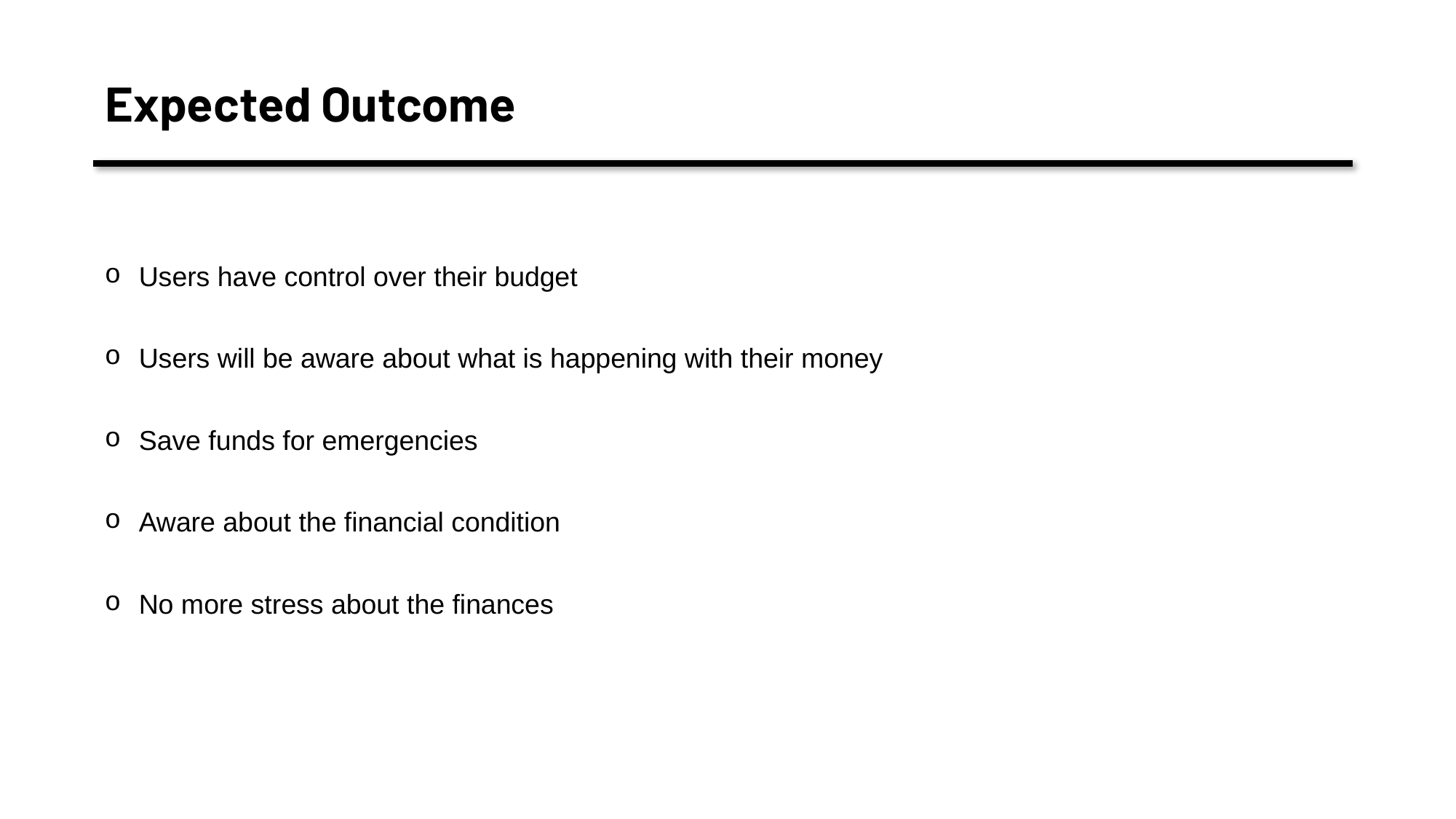

Expected Outcome

Users have control over their budget
Users will be aware about what is happening with their money
Save funds for emergencies
Aware about the financial condition
No more stress about the finances